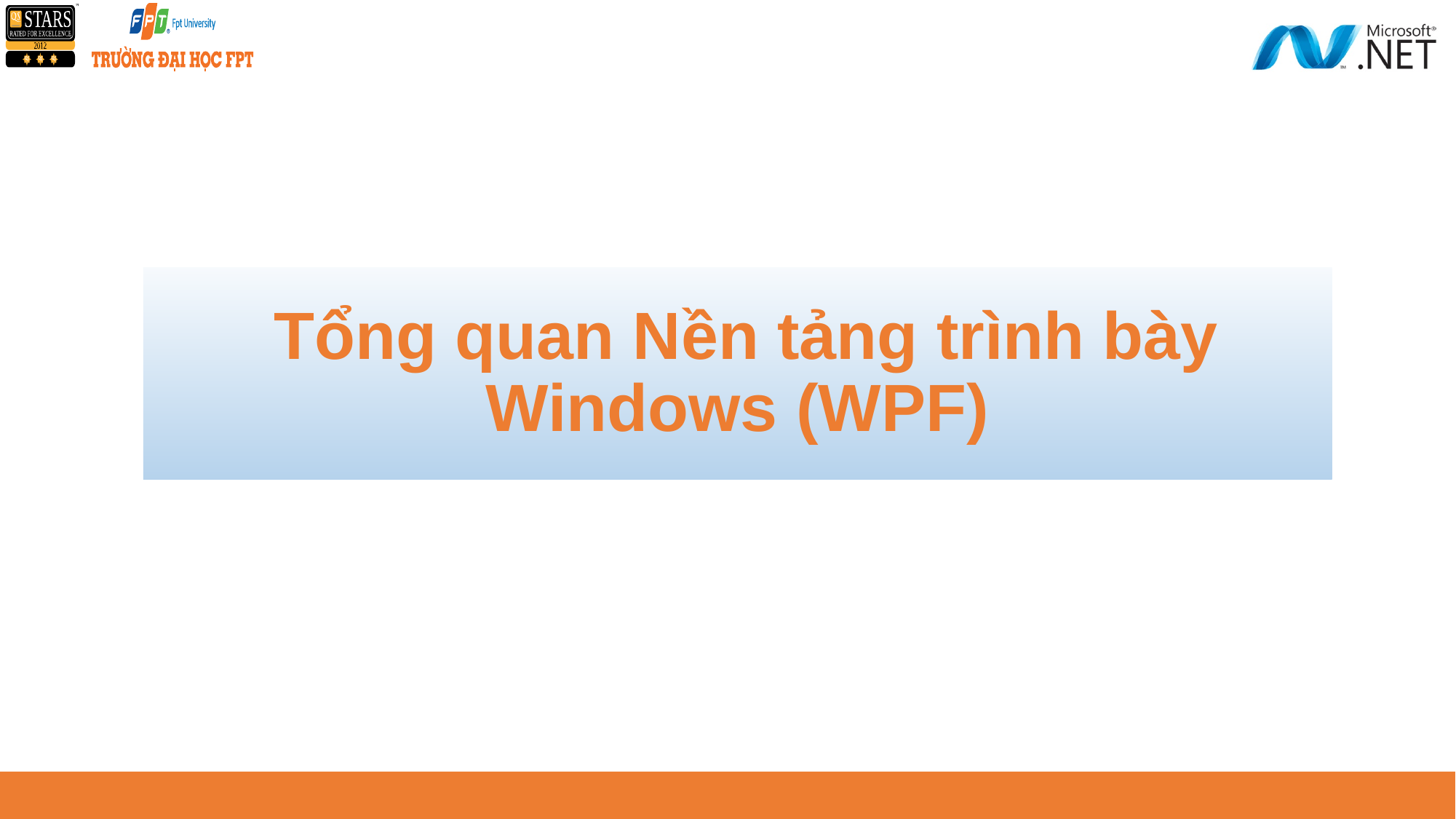

# Tổng quan Nền tảng trình bày Windows (WPF)